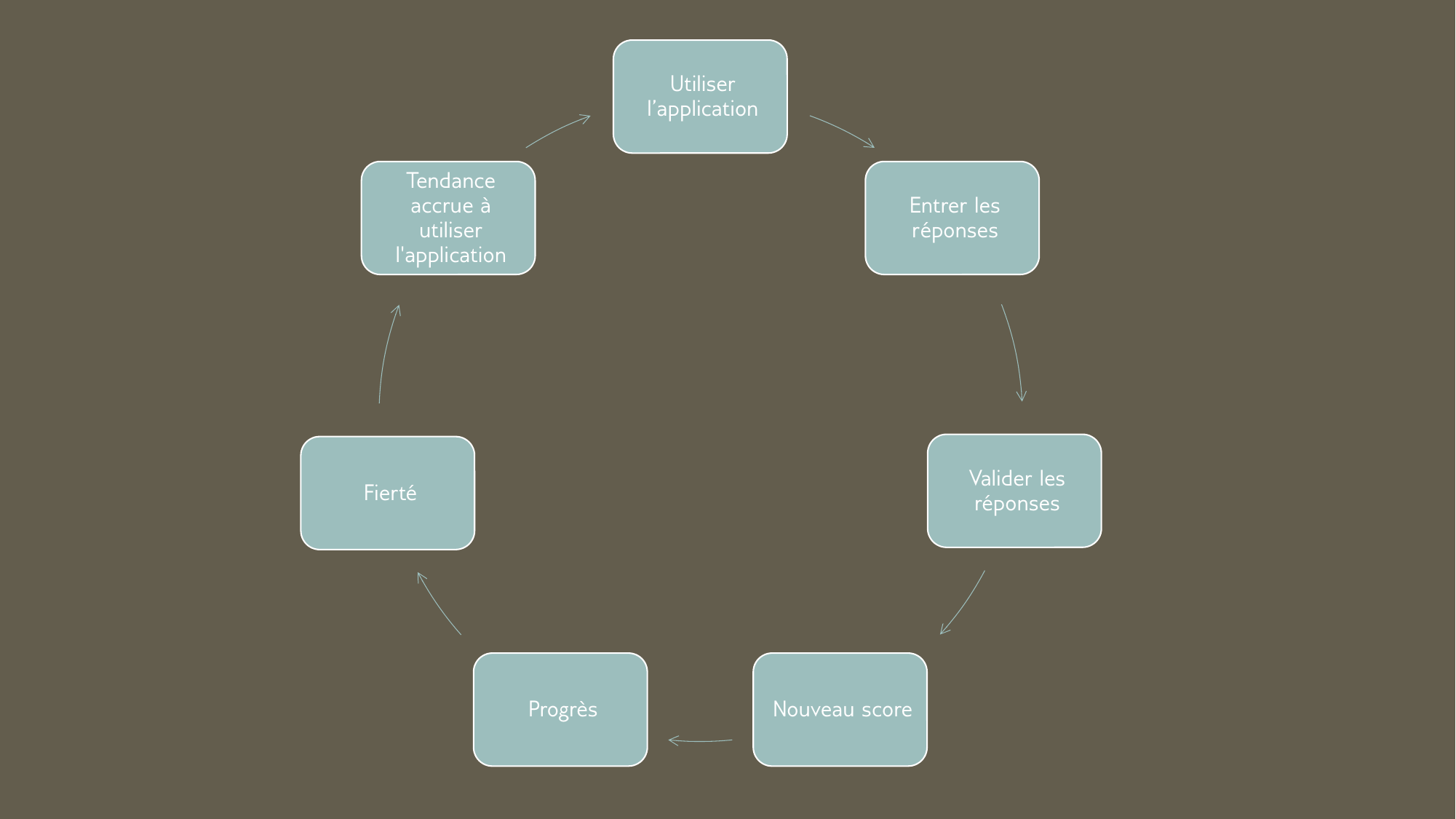

Utiliser l’application
Entrer les réponses
Valider les réponses
Nouveau score
Progrès
Fierté
Tendance accrue à utiliser l'application